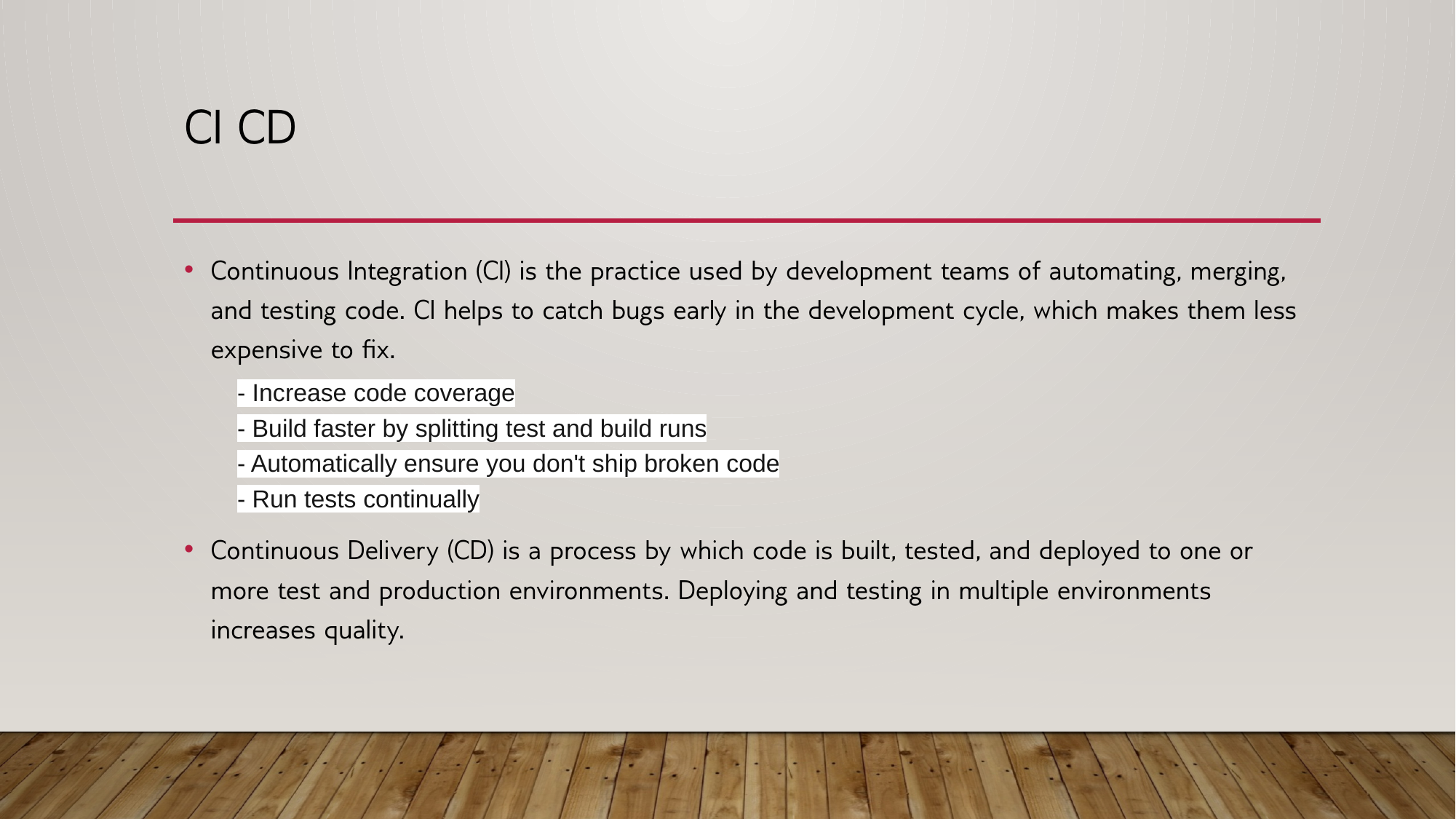

# CI CD
Continuous Integration (CI) is the practice used by development teams of automating, merging, and testing code. CI helps to catch bugs early in the development cycle, which makes them less expensive to fix.
- Increase code coverage
- Build faster by splitting test and build runs
- Automatically ensure you don't ship broken code
- Run tests continually
Continuous Delivery (CD) is a process by which code is built, tested, and deployed to one or more test and production environments. Deploying and testing in multiple environments increases quality.